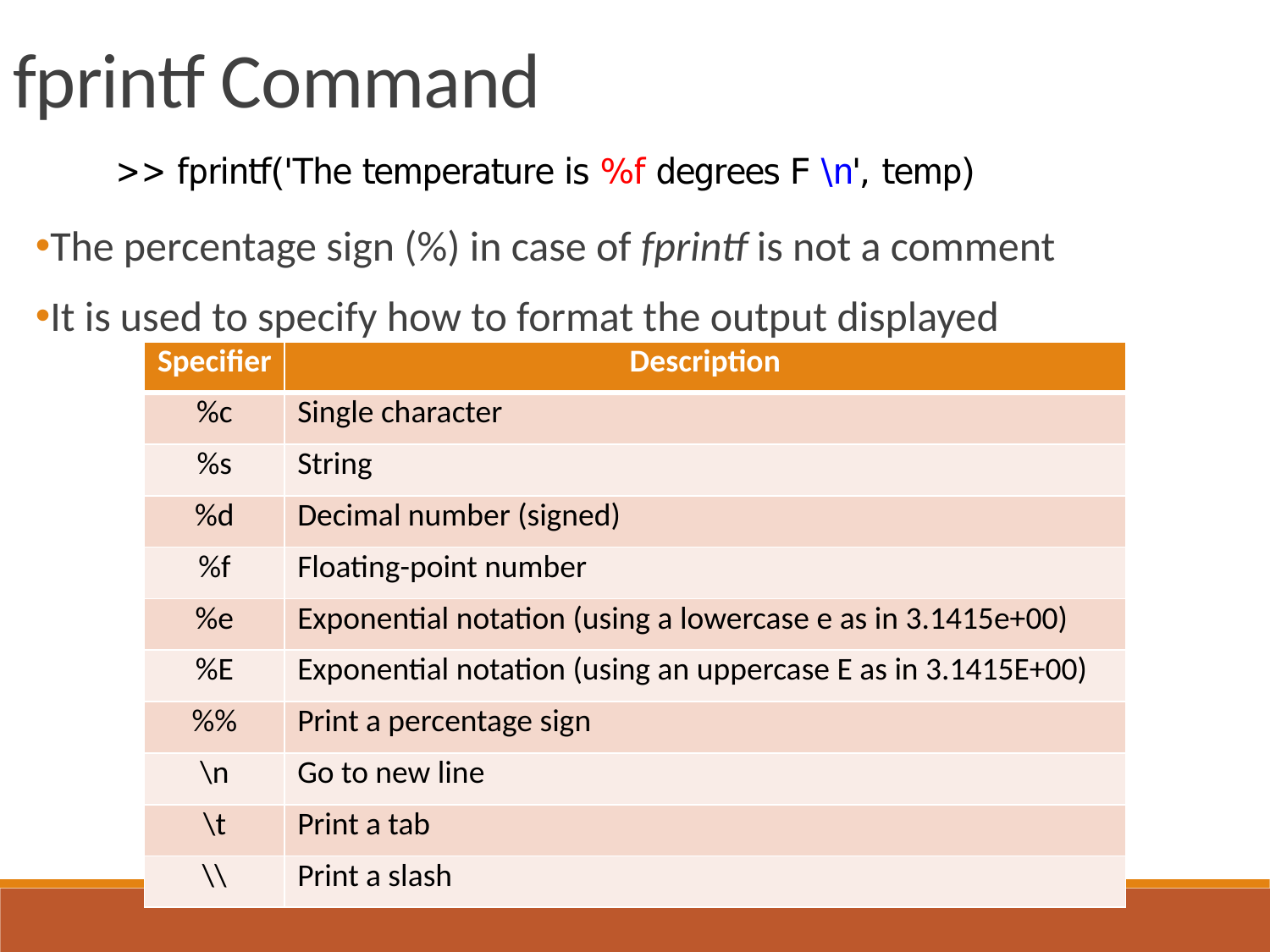

fprintf Command

The percentage sign (%) in case of fprintf is not a comment
It is used to specify how to format the output displayed
>> fprintf('The temperature is %f degrees F \n', temp)
| Specifier | Description |
| --- | --- |
| %c | Single character |
| %s | String |
| %d | Decimal number (signed) |
| %f | Floating-point number |
| %e | Exponential notation (using a lowercase e as in 3.1415e+00) |
| %E | Exponential notation (using an uppercase E as in 3.1415E+00) |
| %% | Print a percentage sign |
| \n | Go to new line |
| \t | Print a tab |
| \\ | Print a slash |